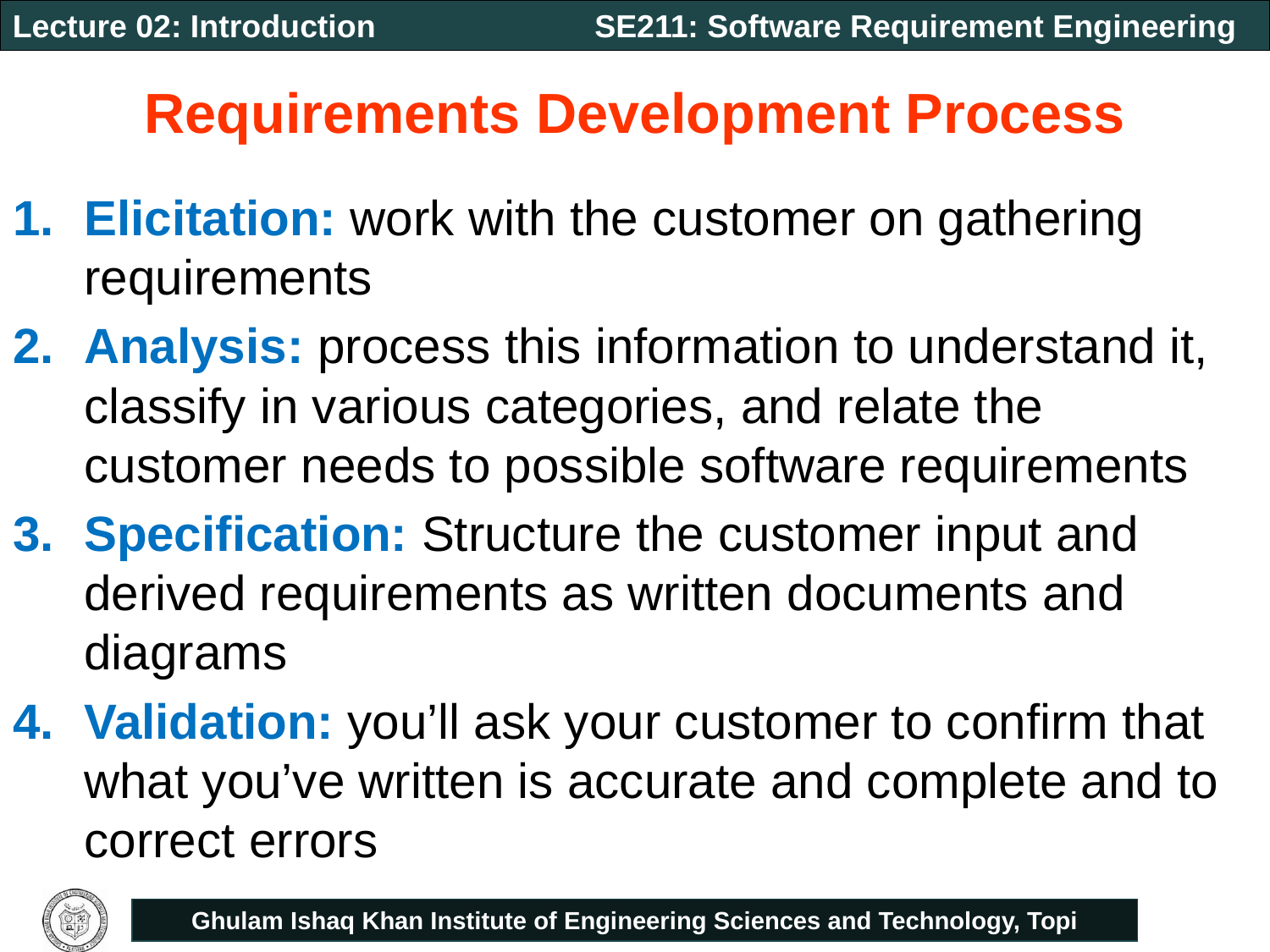

# Requirements Development Process
Elicitation: work with the customer on gathering requirements
Analysis: process this information to understand it, classify in various categories, and relate the customer needs to possible software requirements
Specification: Structure the customer input and derived requirements as written documents and diagrams
Validation: you’ll ask your customer to confirm that what you’ve written is accurate and complete and to correct errors